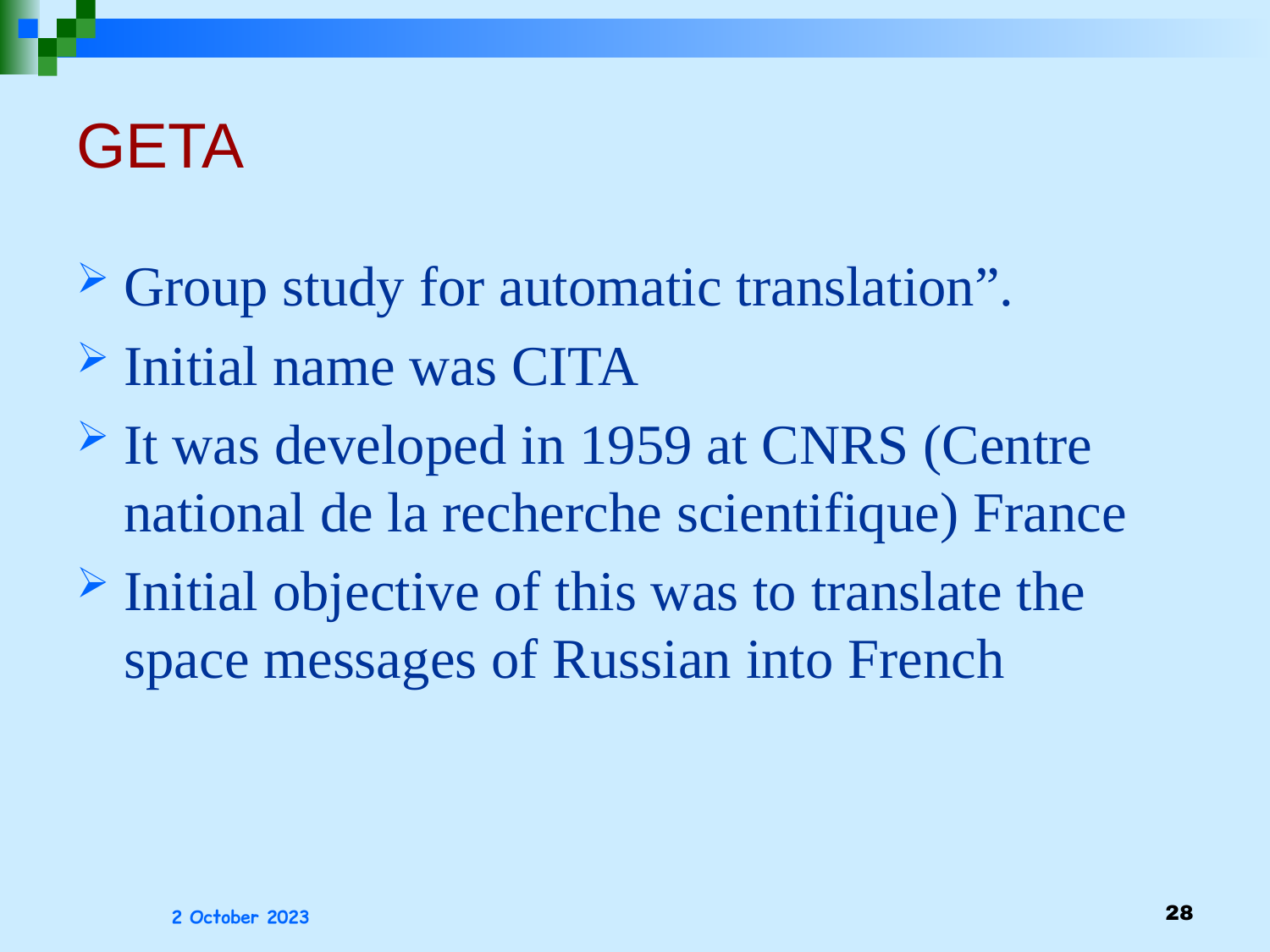

# GETA
Group study for automatic translation”.
Initial name was CITA
It was developed in 1959 at CNRS (Centre national de la recherche scientifique) France
Initial objective of this was to translate the space messages of Russian into French

2 October 2023
28